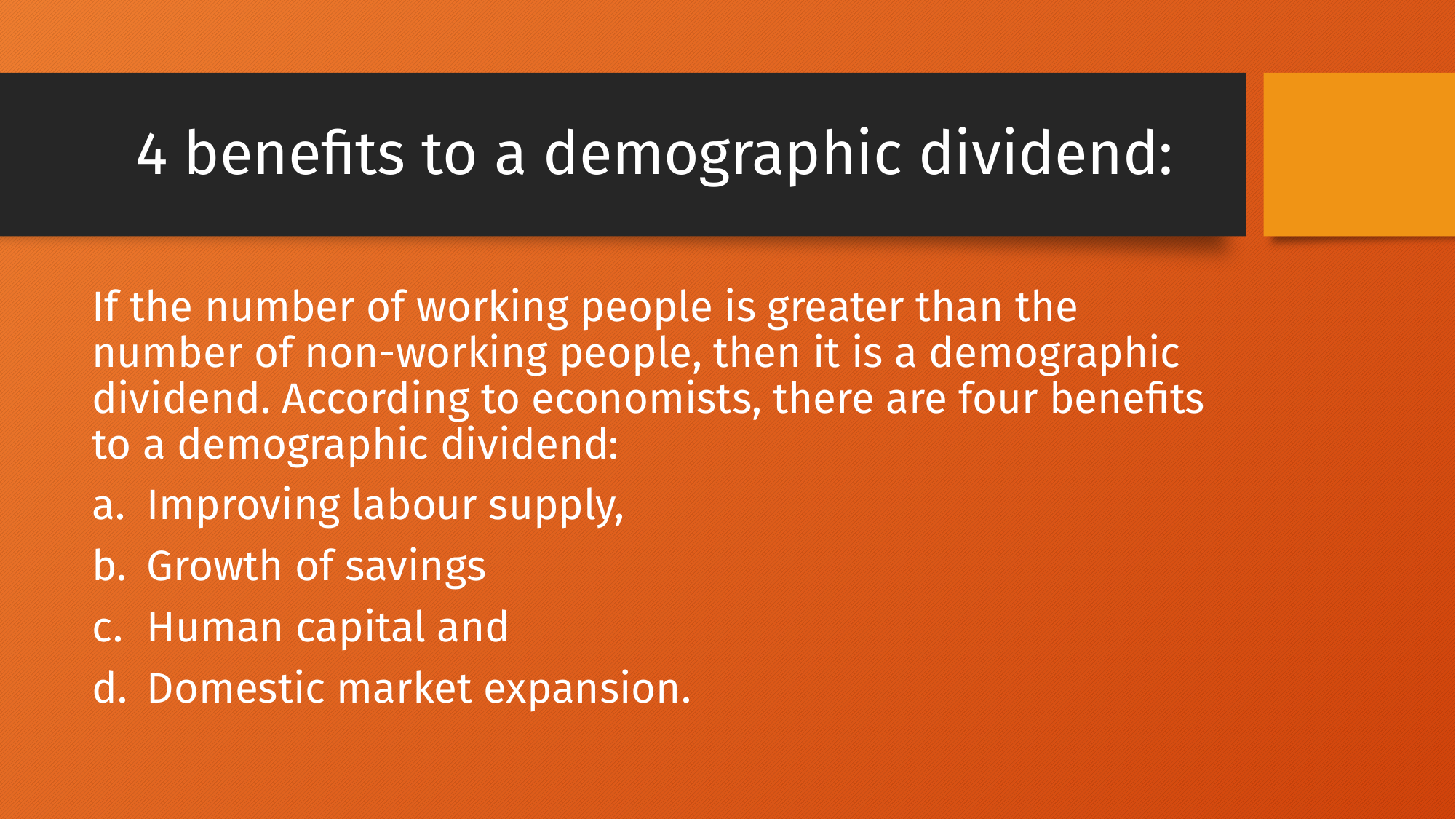

# 4 benefits to a demographic dividend:
If the number of working people is greater than the number of non-working people, then it is a demographic dividend. According to economists, there are four benefits to a demographic dividend:
Improving labour supply,
Growth of savings
Human capital and
Domestic market expansion.